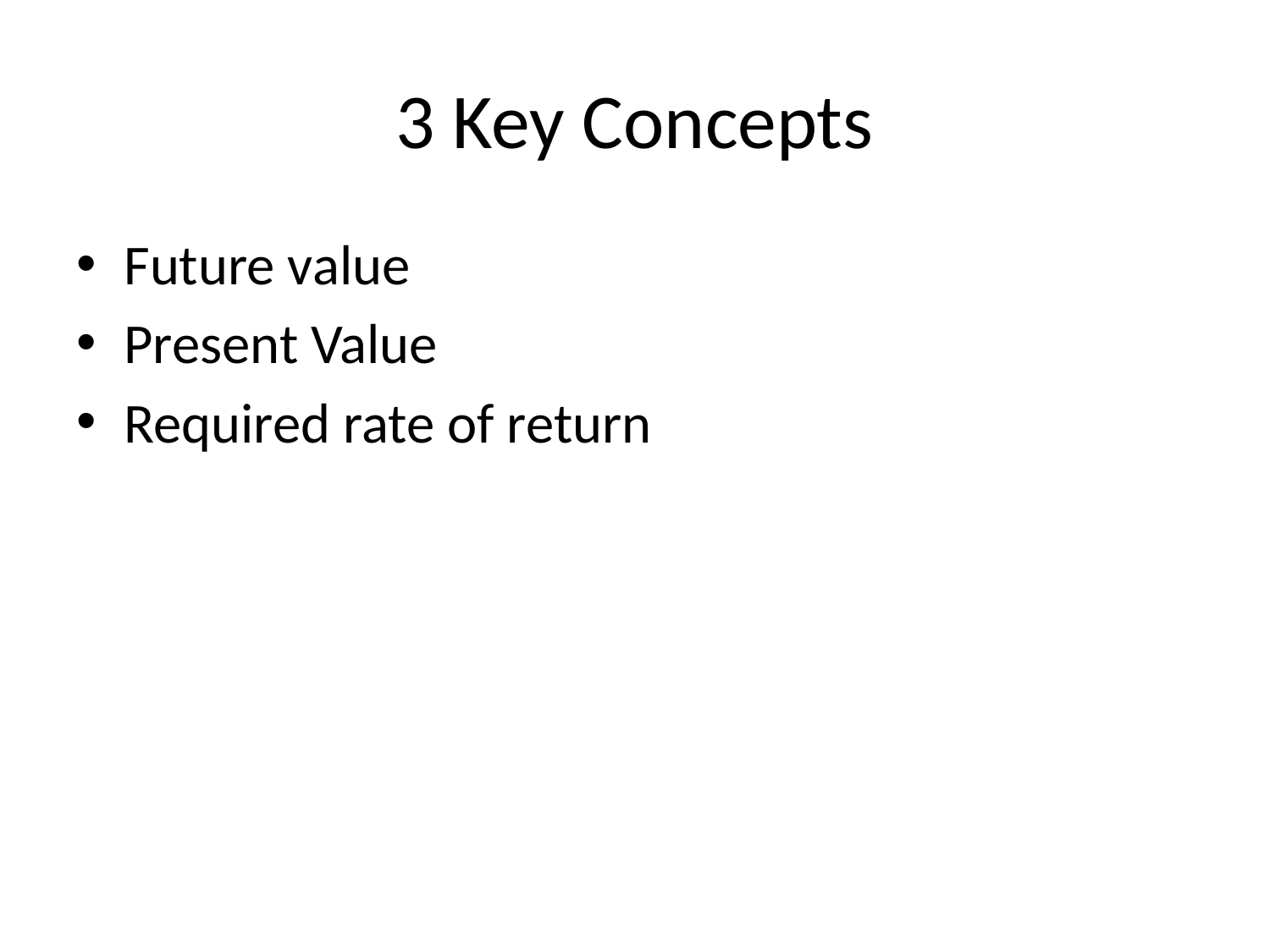

# 3 Key Concepts
Future value
Present Value
Required rate of return